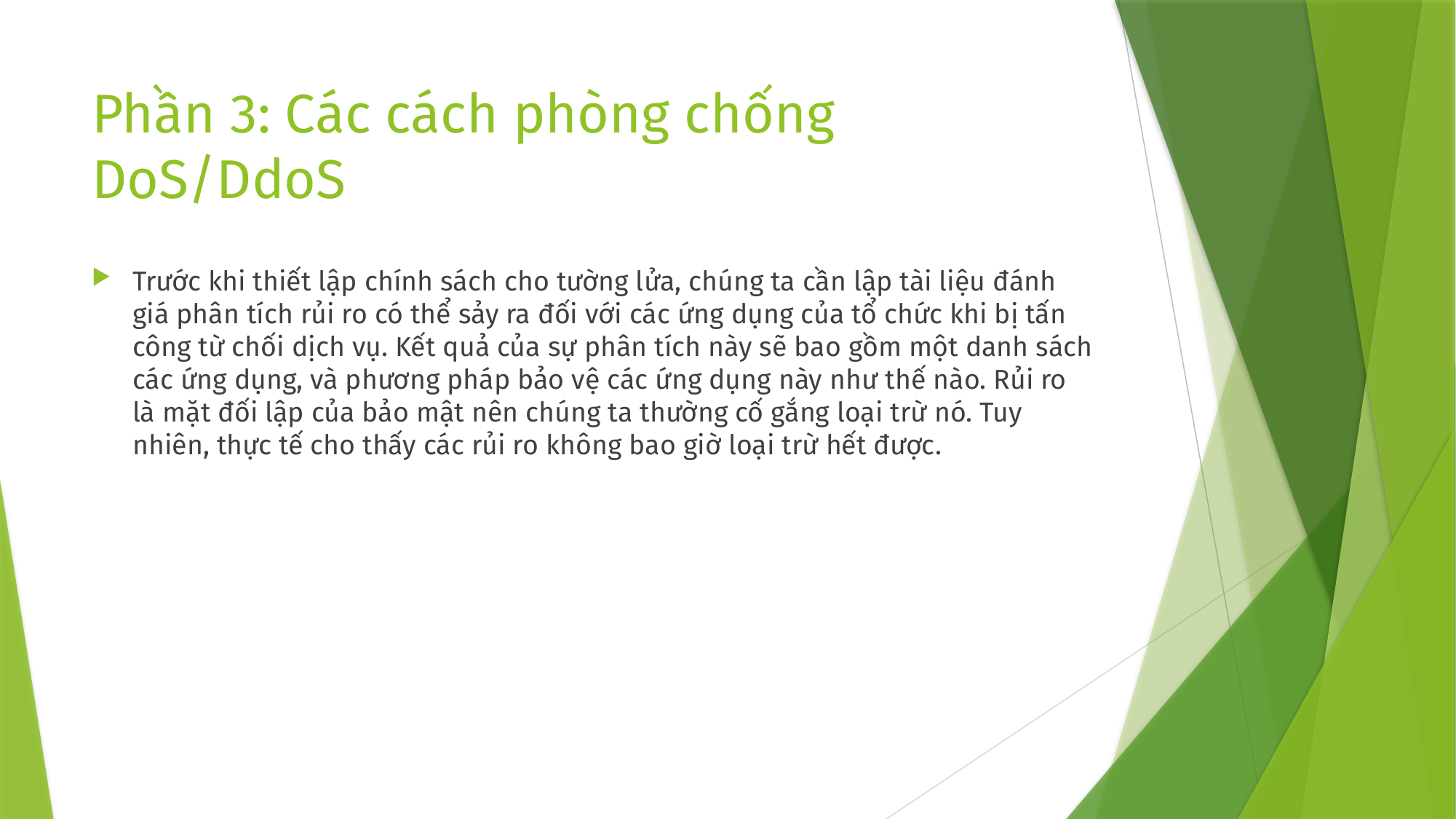

# Phần 3: Các cách phòng chống DoS/DdoS
Trước khi thiết lập chính sách cho tường lửa, chúng ta cần lập tài liệu đánh giá phân tích rủi ro có thể sảy ra đối với các ứng dụng của tổ chức khi bị tấn công từ chối dịch vụ. Kết quả của sự phân tích này sẽ bao gồm một danh sách các ứng dụng, và phương pháp bảo vệ các ứng dụng này như thế nào. Rủi ro là mặt đối lập của bảo mật nên chúng ta thường cố gắng loại trừ nó. Tuy nhiên, thực tế cho thấy các rủi ro không bao giờ loại trừ hết được.